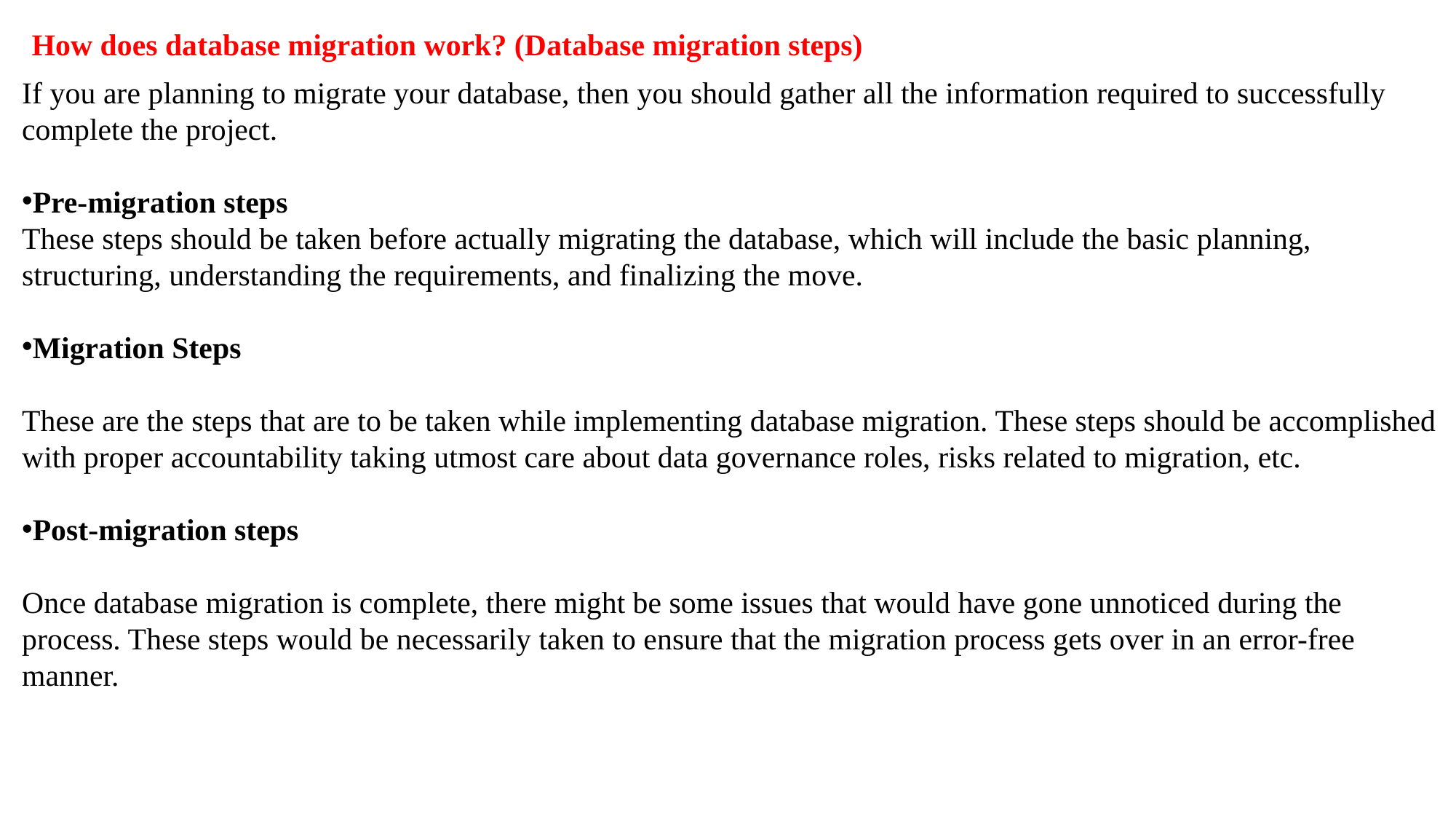

How does database migration work? (Database migration steps)
If you are planning to migrate your database, then you should gather all the information required to successfully complete the project.

Pre-migration steps
These steps should be taken before actually migrating the database, which will include the basic planning, structuring, understanding the requirements, and finalizing the move.

Migration Steps

These are the steps that are to be taken while implementing database migration. These steps should be accomplished with proper accountability taking utmost care about data governance roles, risks related to migration, etc.

Post-migration steps

Once database migration is complete, there might be some issues that would have gone unnoticed during the process. These steps would be necessarily taken to ensure that the migration process gets over in an error-free manner.